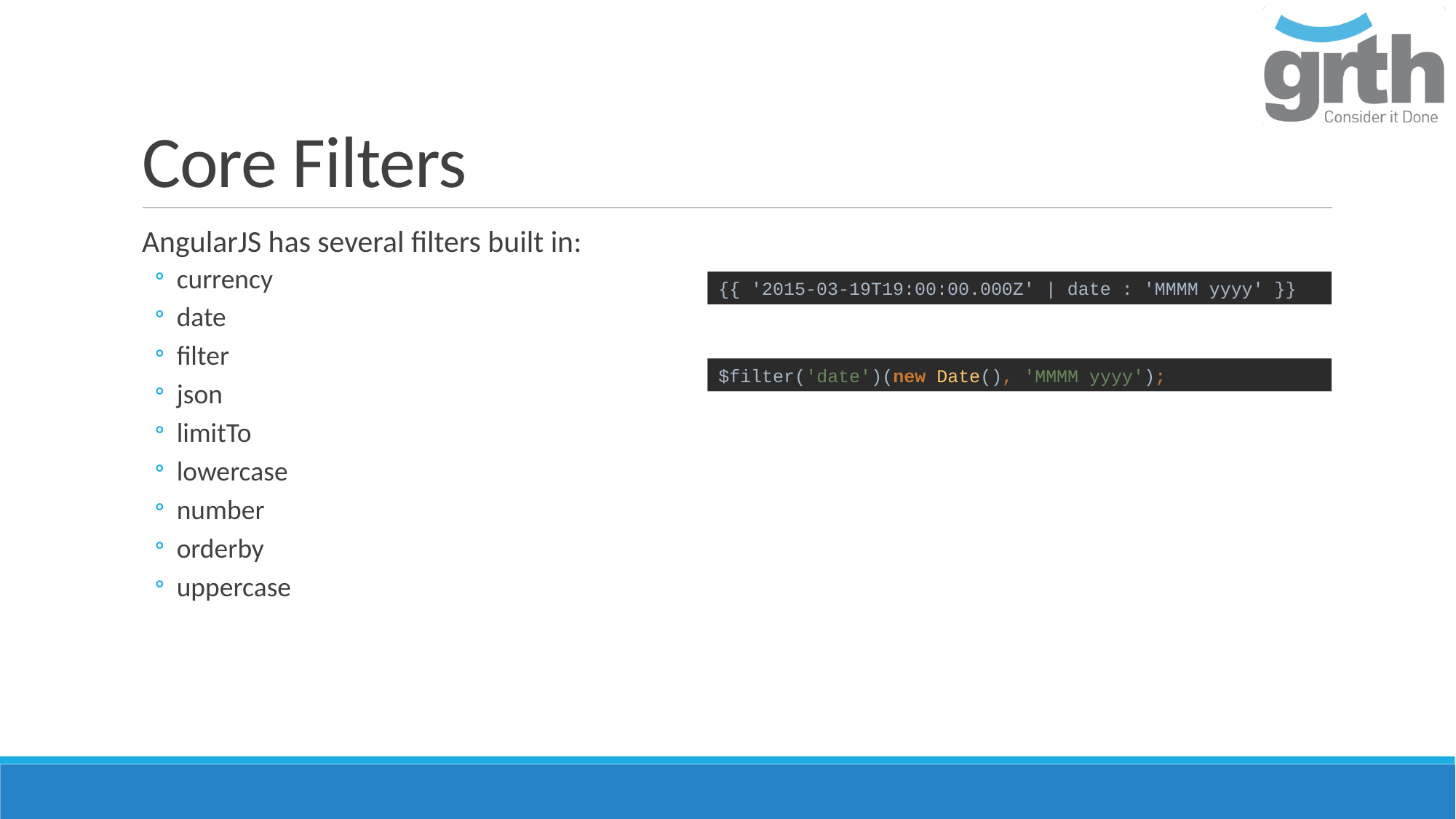

# Core Filters
AngularJS has several filters built in:
currency
date
filter
json
limitTo
lowercase
number
orderby
uppercase

{{ '2015-03-19T19:00:00.000Z' | date : 'MMMM yyyy' }}
$filter('date')(new Date(), 'MMMM yyyy');